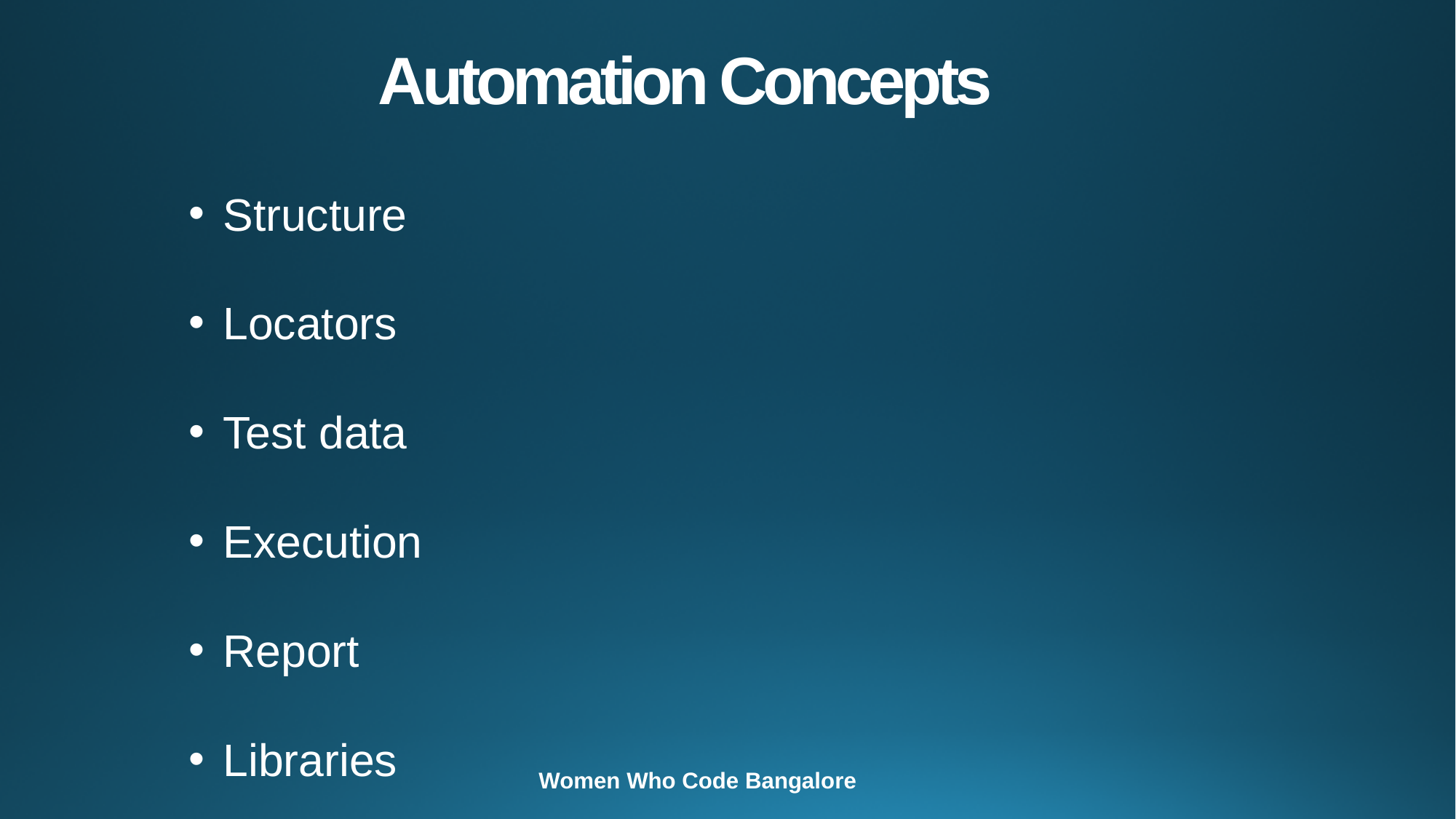

Automation Concepts
Structure
Locators
Test data
Execution
Report
Libraries
Women Who Code Bangalore